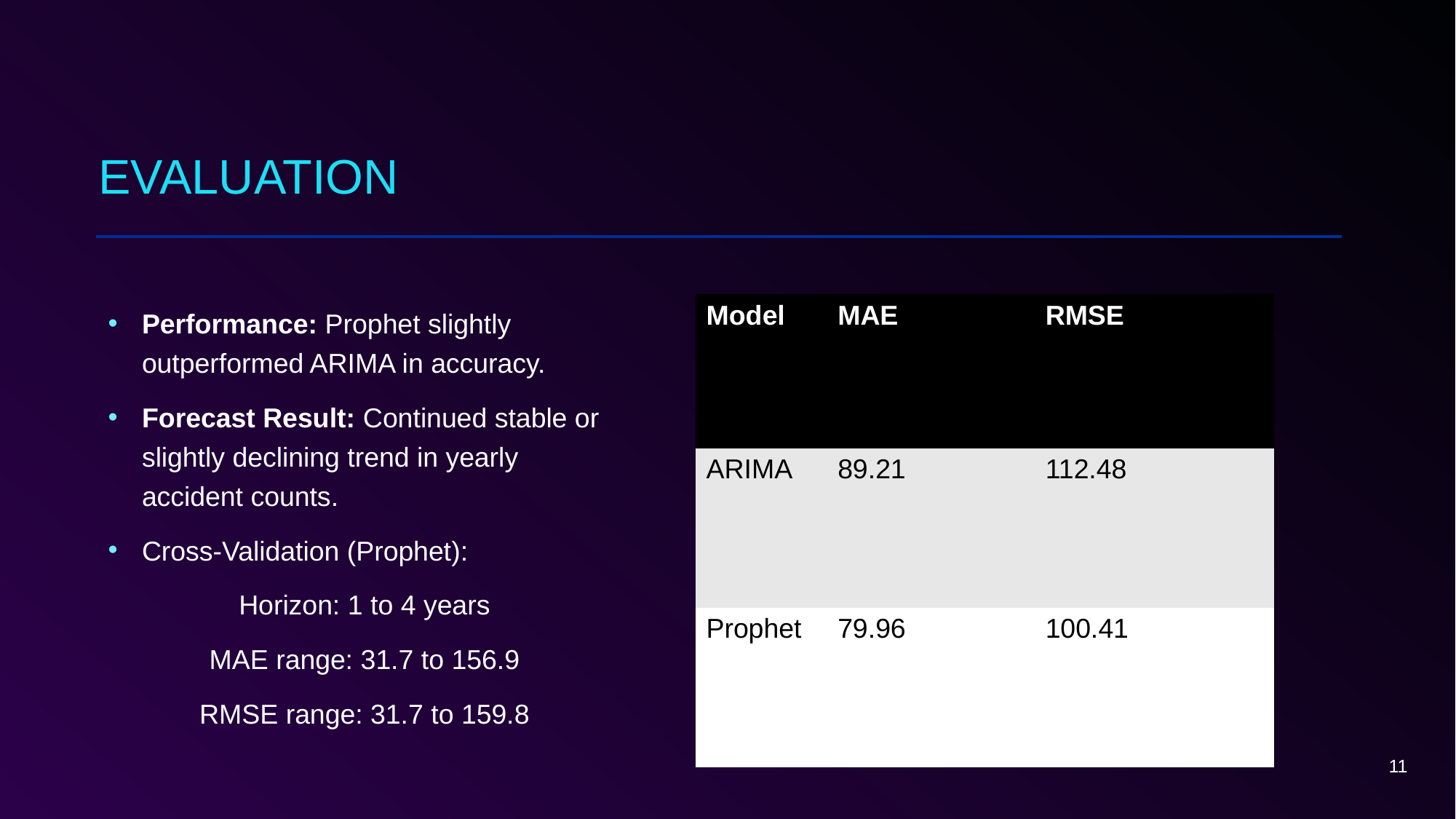

# Evaluation
Performance: Prophet slightly outperformed ARIMA in accuracy.
Forecast Result: Continued stable or slightly declining trend in yearly accident counts.
Cross-Validation (Prophet):
Horizon: 1 to 4 years
MAE range: 31.7 to 156.9
RMSE range: 31.7 to 159.8
| Model | MAE | RMSE |
| --- | --- | --- |
| ARIMA | 89.21 | 112.48 |
| Prophet | 79.96 | 100.41 |
11